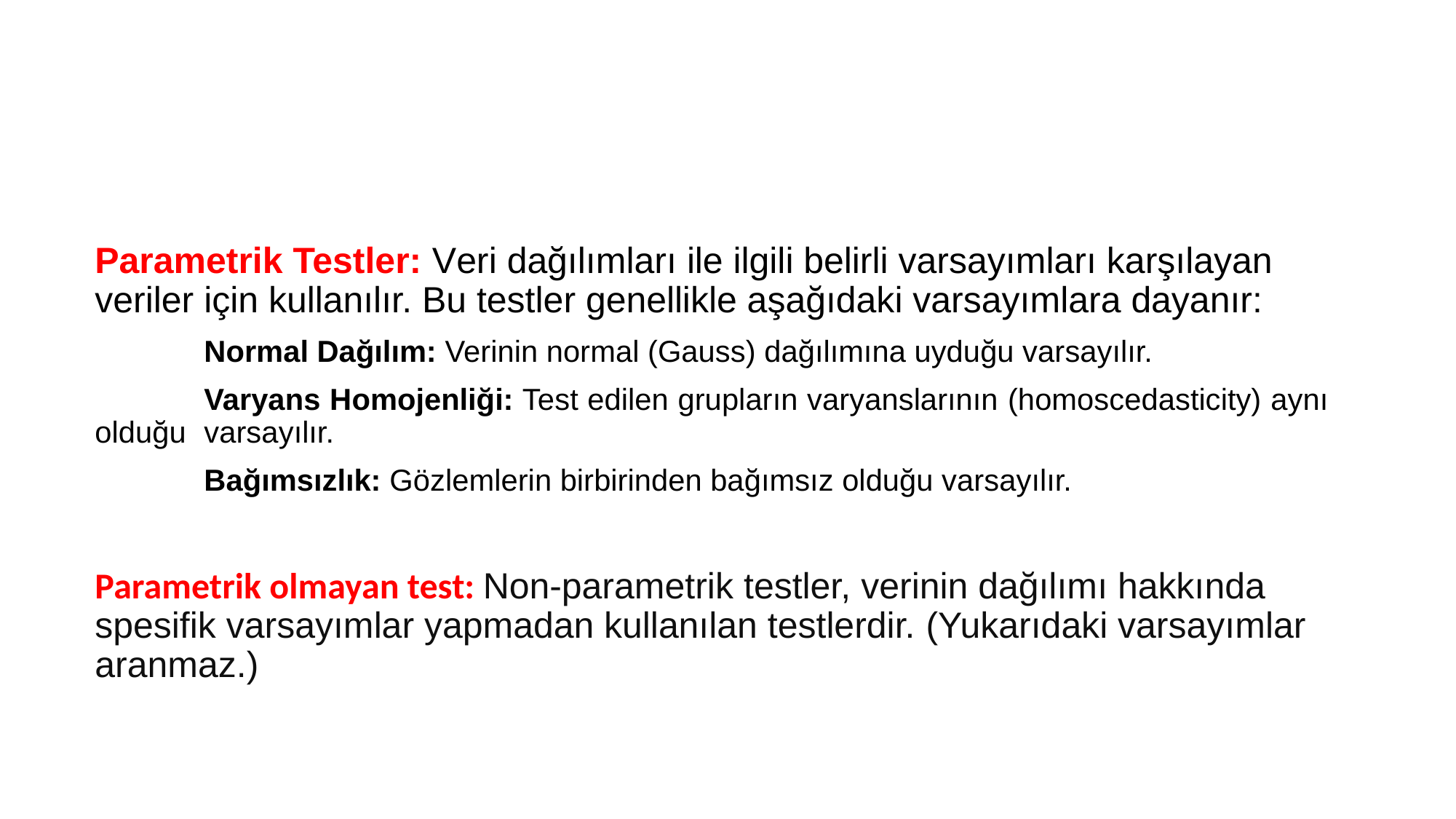

Parametrik Testler: Veri dağılımları ile ilgili belirli varsayımları karşılayan veriler için kullanılır. Bu testler genellikle aşağıdaki varsayımlara dayanır:
	Normal Dağılım: Verinin normal (Gauss) dağılımına uyduğu varsayılır.
	Varyans Homojenliği: Test edilen grupların varyanslarının (homoscedasticity) aynı olduğu 	varsayılır.
	Bağımsızlık: Gözlemlerin birbirinden bağımsız olduğu varsayılır.

Parametrik olmayan test: Non-parametrik testler, verinin dağılımı hakkında spesifik varsayımlar yapmadan kullanılan testlerdir. (Yukarıdaki varsayımlar aranmaz.)